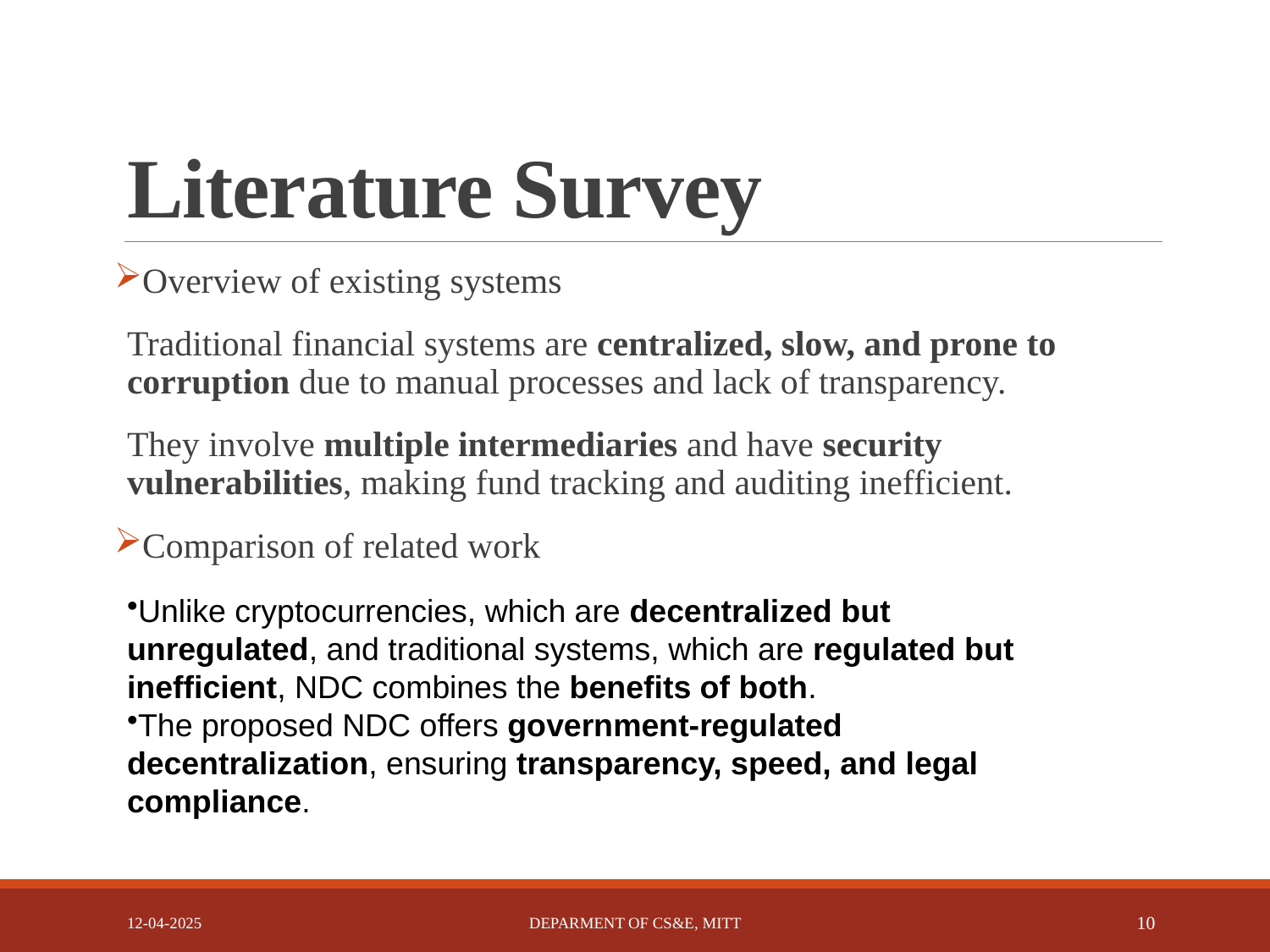

# Literature Survey
Overview of existing systems
Traditional financial systems are centralized, slow, and prone to corruption due to manual processes and lack of transparency.
They involve multiple intermediaries and have security vulnerabilities, making fund tracking and auditing inefficient.
Comparison of related work

Unlike cryptocurrencies, which are decentralized but unregulated, and traditional systems, which are regulated but inefficient, NDC combines the benefits of both.
The proposed NDC offers government-regulated decentralization, ensuring transparency, speed, and legal compliance.
12-04-2025
DEPARMENT OF CS&E, MITT
10